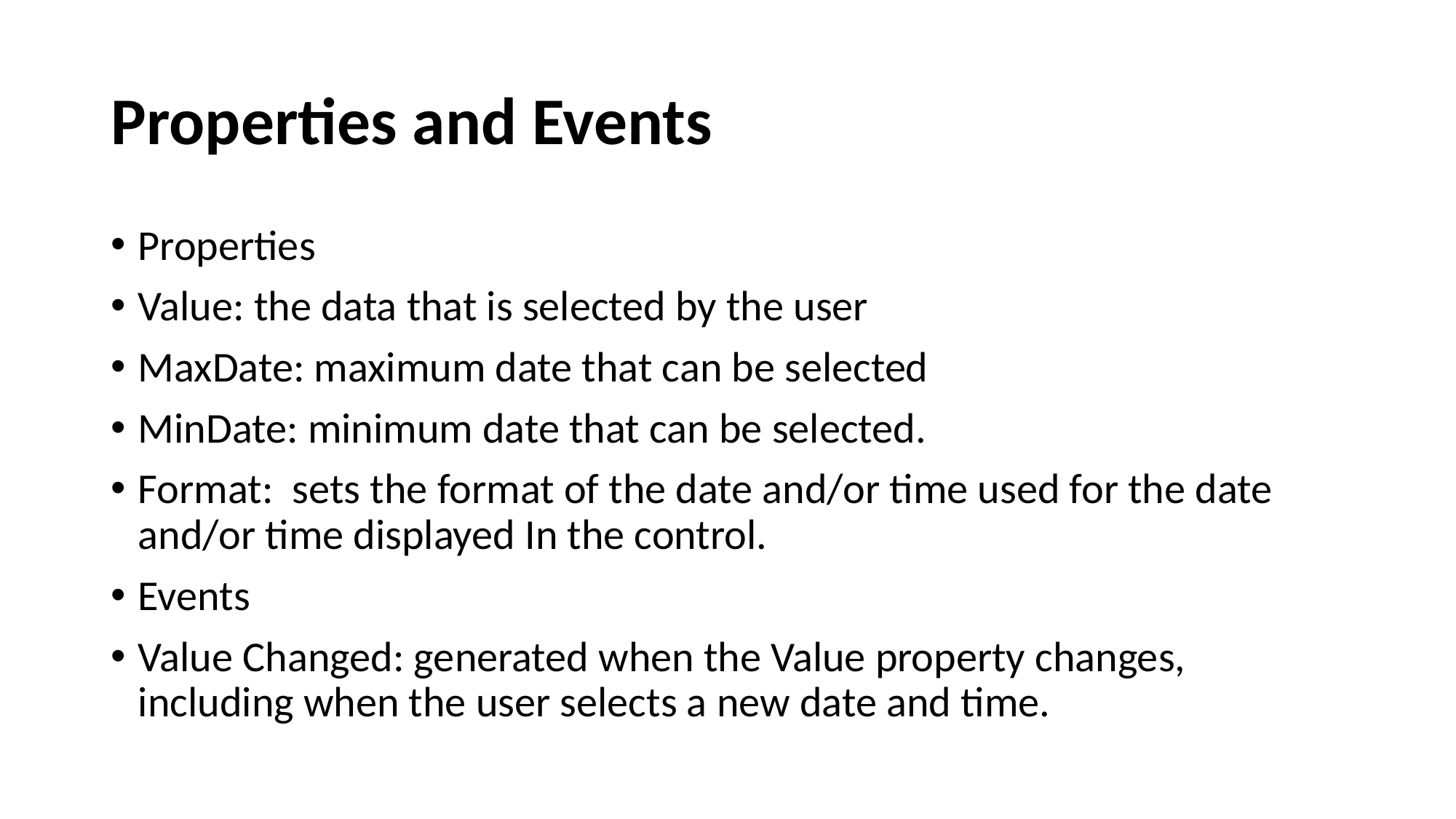

# Properties and Events
Properties
Value: the data that is selected by the user
MaxDate: maximum date that can be selected
MinDate: minimum date that can be selected.
Format:  sets the format of the date and/or time used for the date and/or time displayed In the control.
Events
Value Changed: generated when the Value property changes, including when the user selects a new date and time.